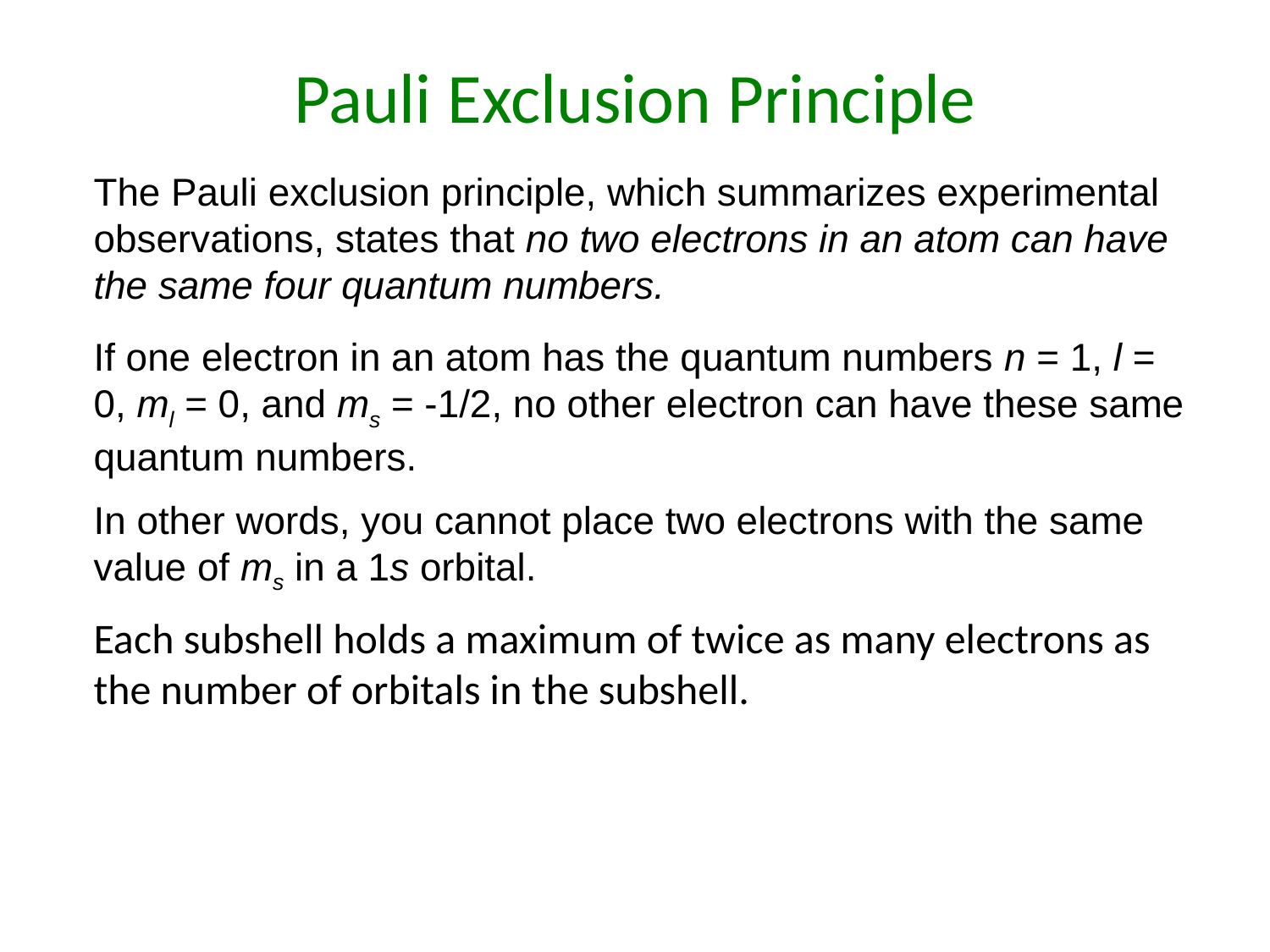

# Pauli Exclusion Principle
The Pauli exclusion principle, which summarizes experimental observations, states that no two electrons in an atom can have the same four quantum numbers.

If one electron in an atom has the quantum numbers n = 1, l = 0, ml = 0, and ms = -1/2, no other electron can have these same quantum numbers.

In other words, you cannot place two electrons with the same value of ms in a 1s orbital.

Each subshell holds a maximum of twice as many electrons as the number of orbitals in the subshell.